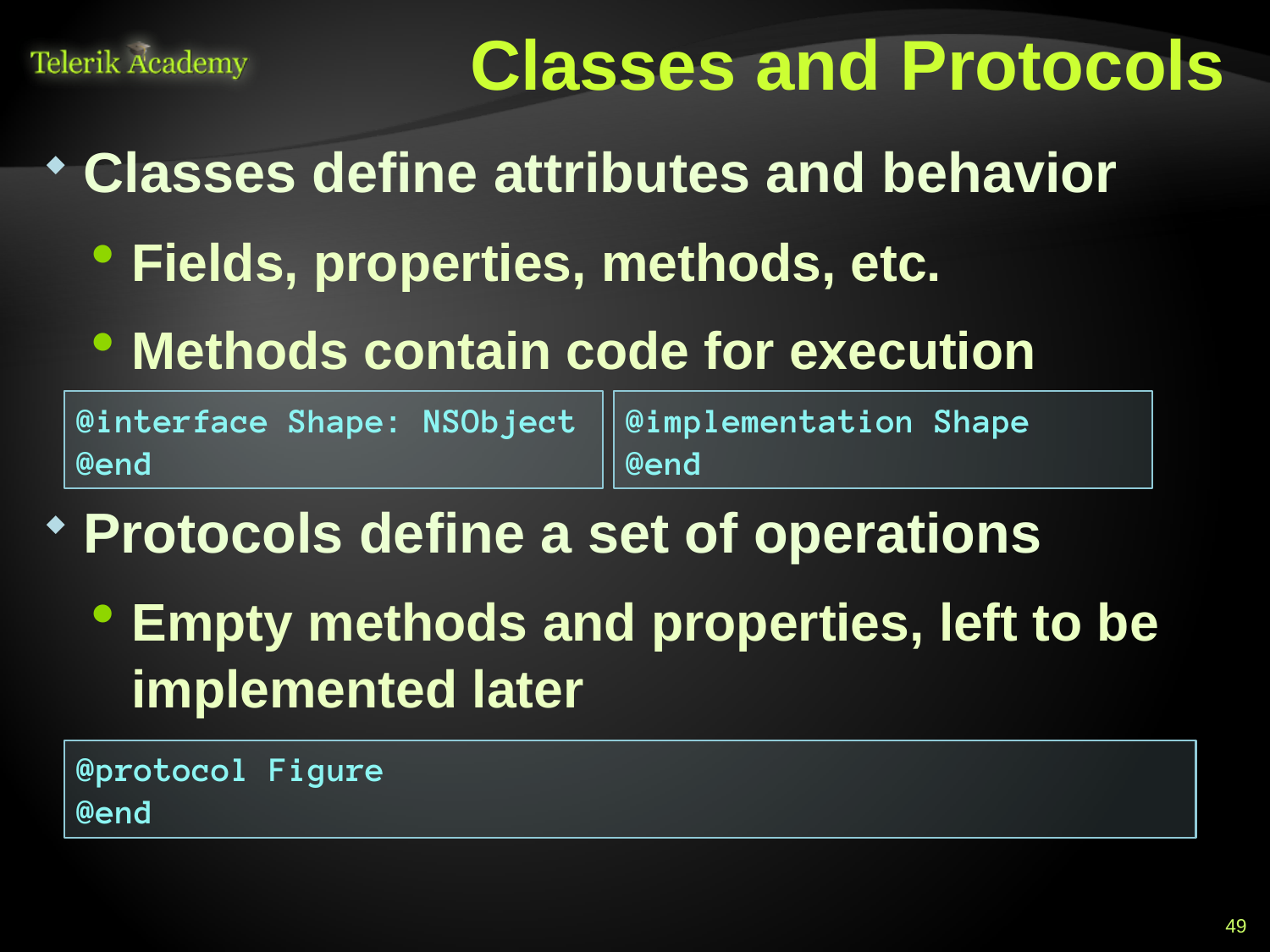

# Classes and Protocols
Classes define attributes and behavior
Fields, properties, methods, etc.
Methods contain code for execution

Protocols define a set of operations
Empty methods and properties, left to be implemented later
@interface Shape: NSObject
@end
@implementation Shape
@end
@protocol Figure
@end
49